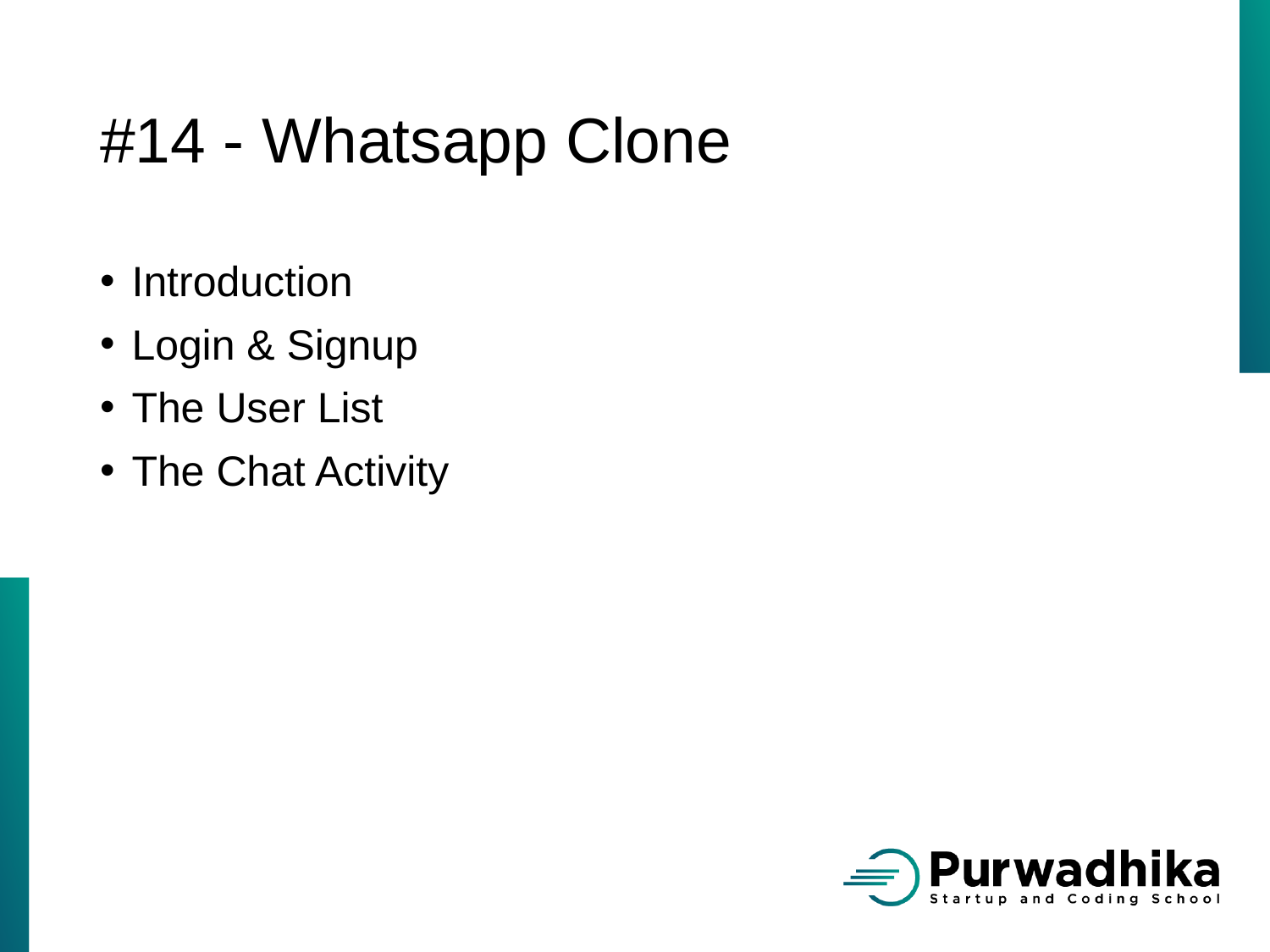

# #14 - Whatsapp Clone
Introduction
Login & Signup
The User List
The Chat Activity